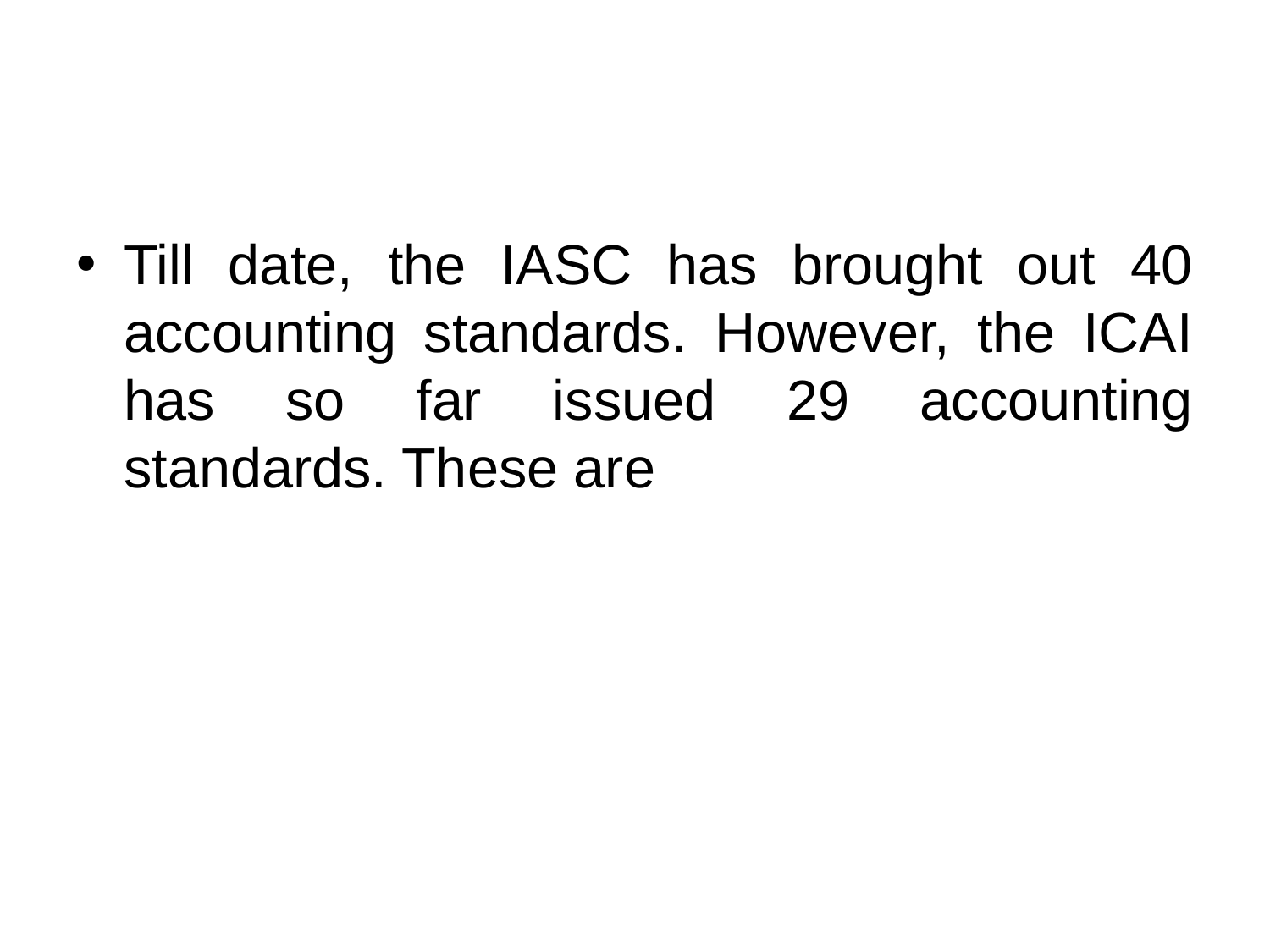

#
Till date, the IASC has brought out 40 accounting standards. However, the ICAI has so far issued 29 accounting standards. These are